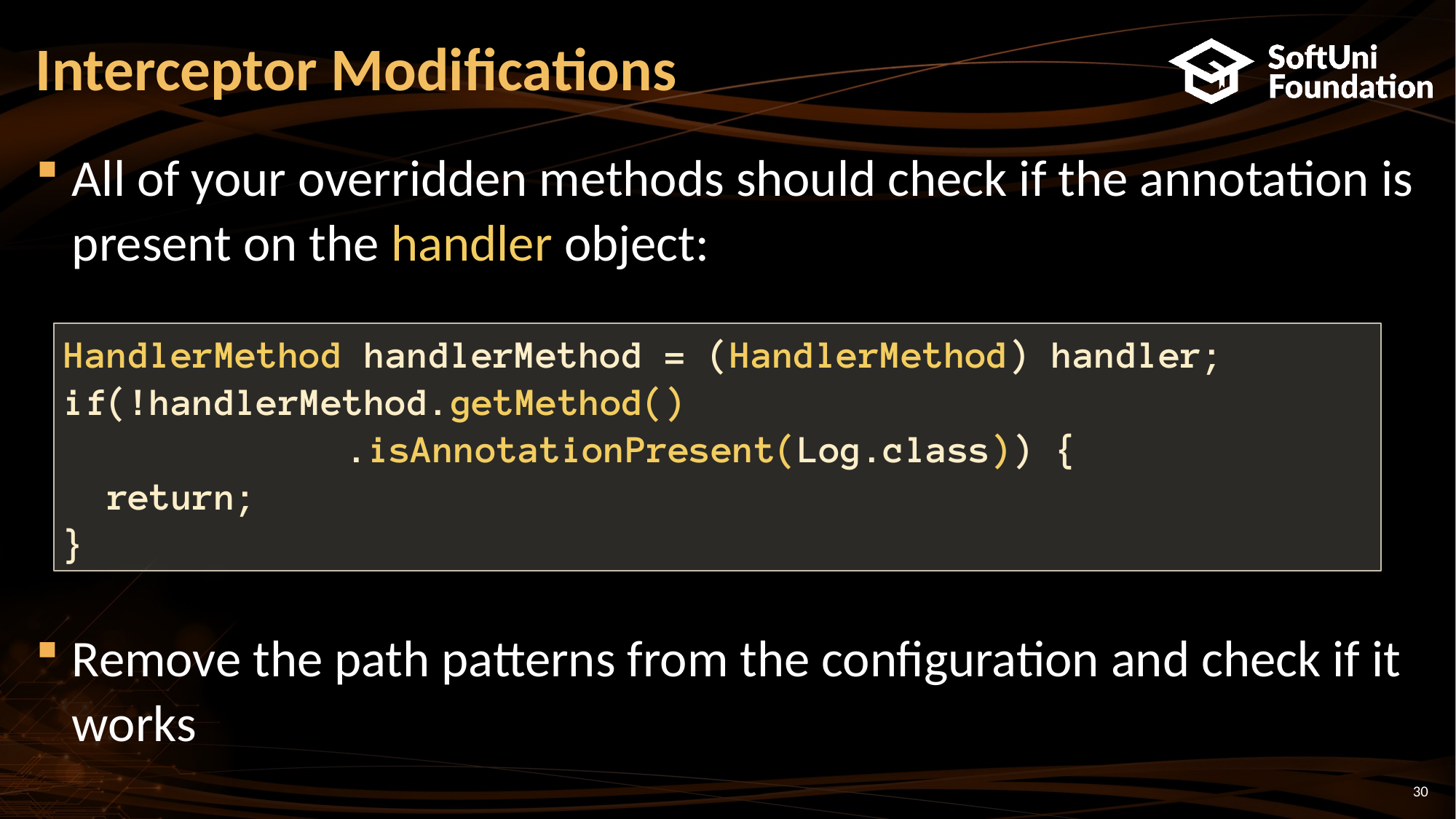

# Interceptor Modifications
All of your overridden methods should check if the annotation is present on the handler object:

Remove the path patterns from the configuration and check if it works
HandlerMethod handlerMethod = (HandlerMethod) handler;
if(!handlerMethod.getMethod()
		   .isAnnotationPresent(Log.class)) {
  return;
}
30